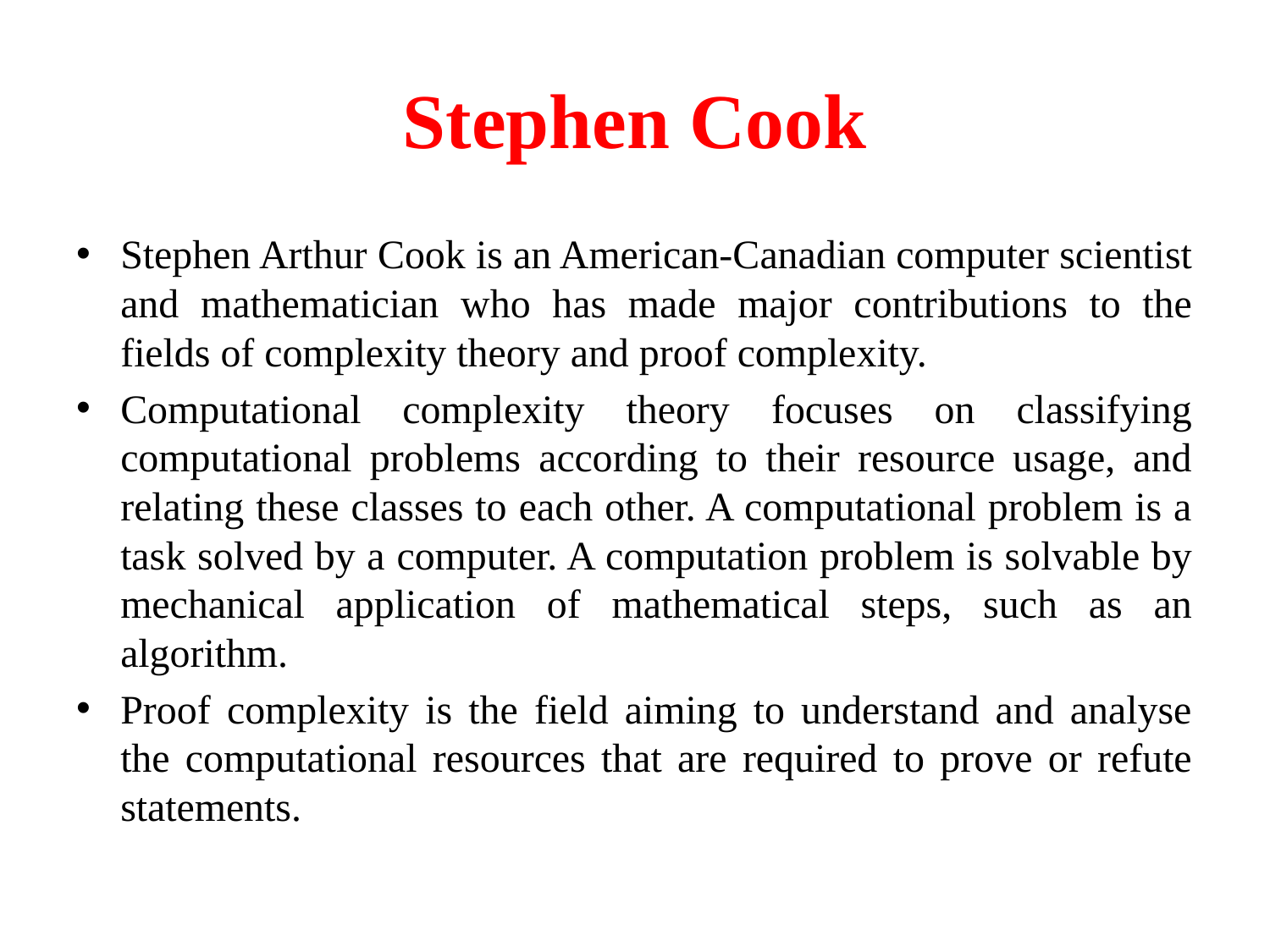

# Stephen Cook
Stephen Arthur Cook is an American-Canadian computer scientist and mathematician who has made major contributions to the fields of complexity theory and proof complexity.
Computational complexity theory focuses on classifying computational problems according to their resource usage, and relating these classes to each other. A computational problem is a task solved by a computer. A computation problem is solvable by mechanical application of mathematical steps, such as an algorithm.
Proof complexity is the field aiming to understand and analyse the computational resources that are required to prove or refute statements.